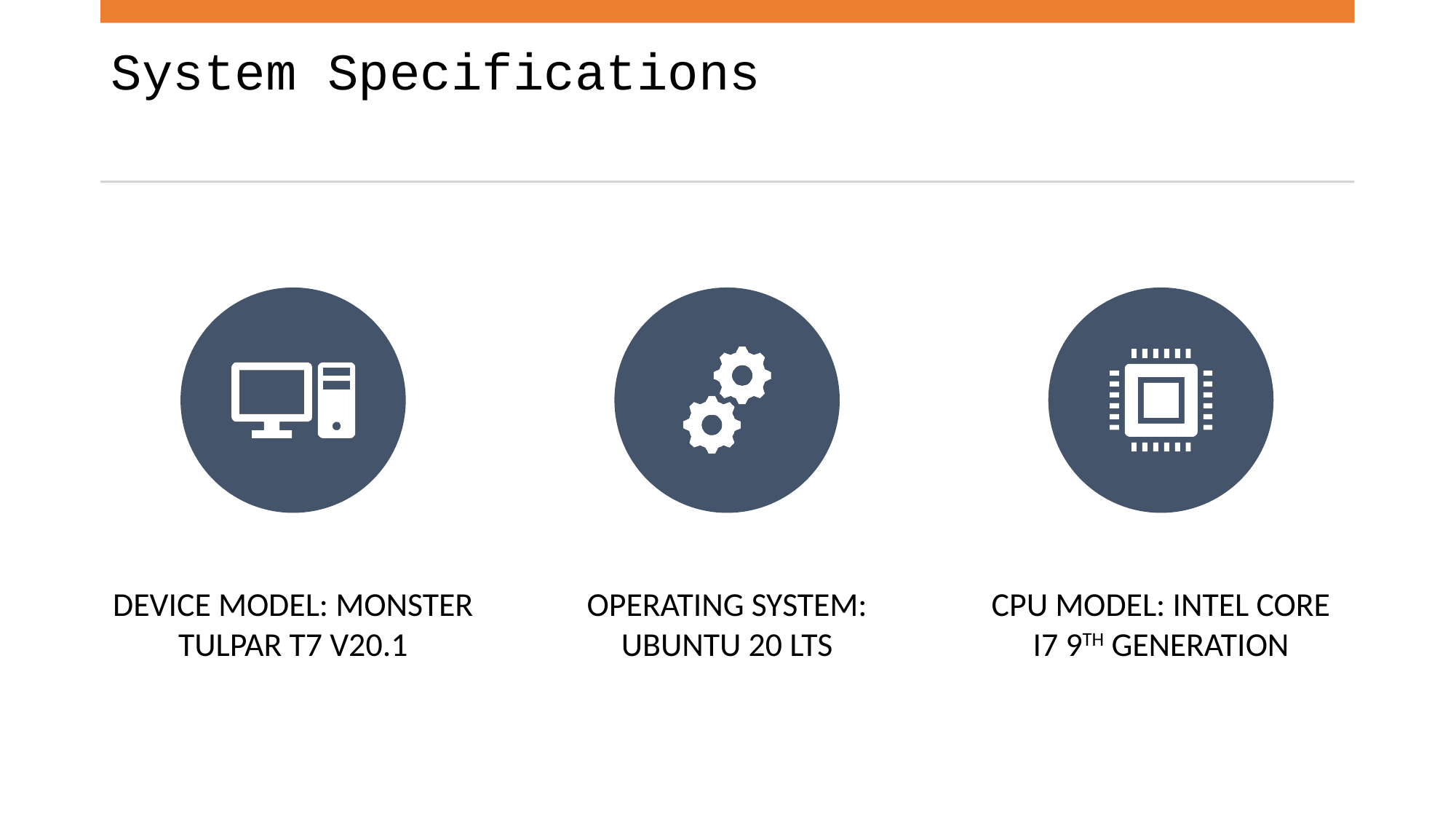

# System Specifications

Device model: Monster Tulpar T7 V20.1
Operating System: Ubuntu 20 LTS
CPU Model: Intel Core i7 9th Generation